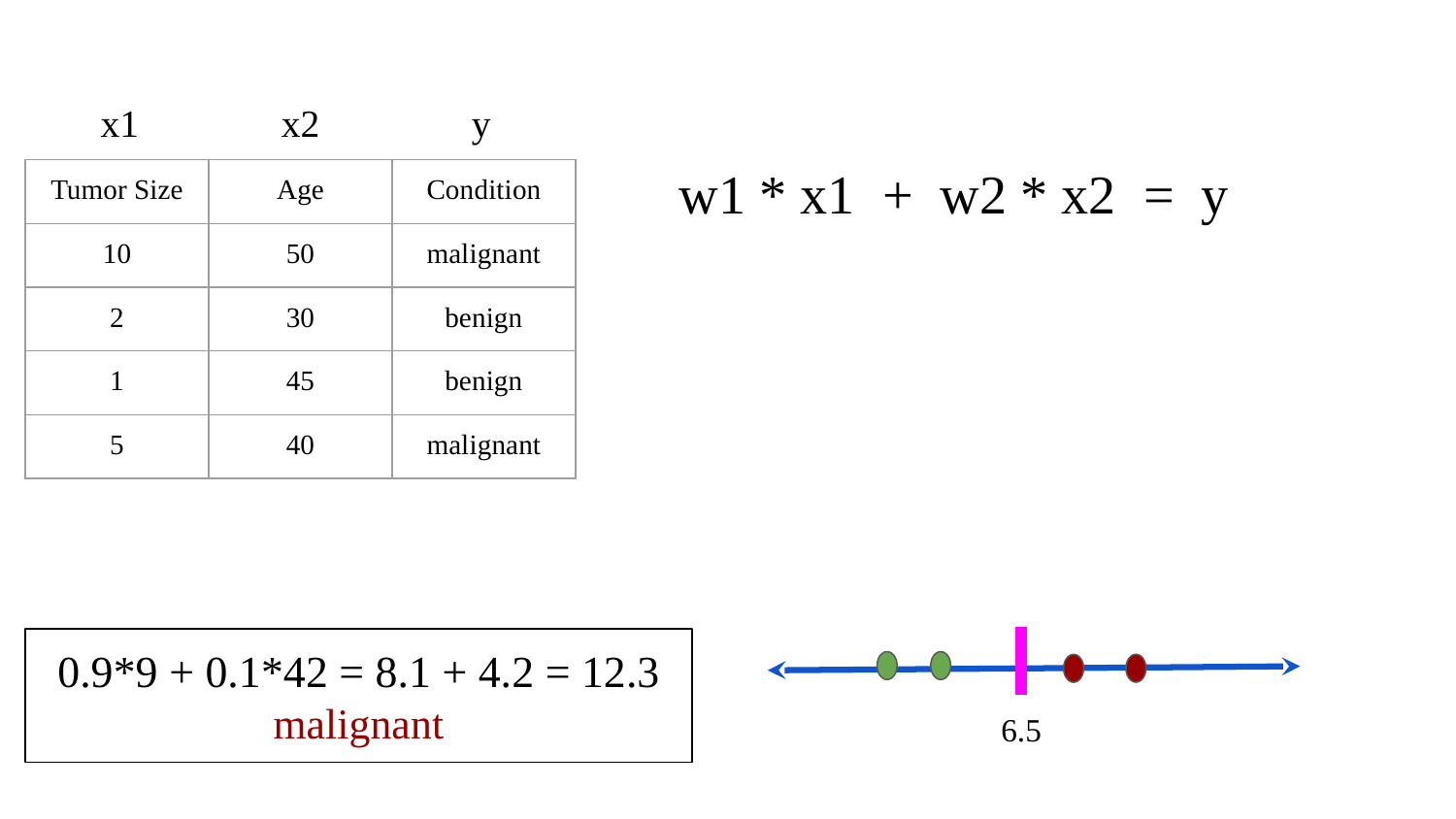

x1
x2
y
w1 * x1  +  w2 * x2  =  y
| Tumor Size | Age | Condition |
| --- | --- | --- |
| 10 | 50 | malignant |
| 2 | 30 | benign |
| 1 | 45 | benign |
| 5 | 40 | malignant |
0.9*9 + 0.1*42 = 8.1 + 4.2 = 12.3
malignant

6.5